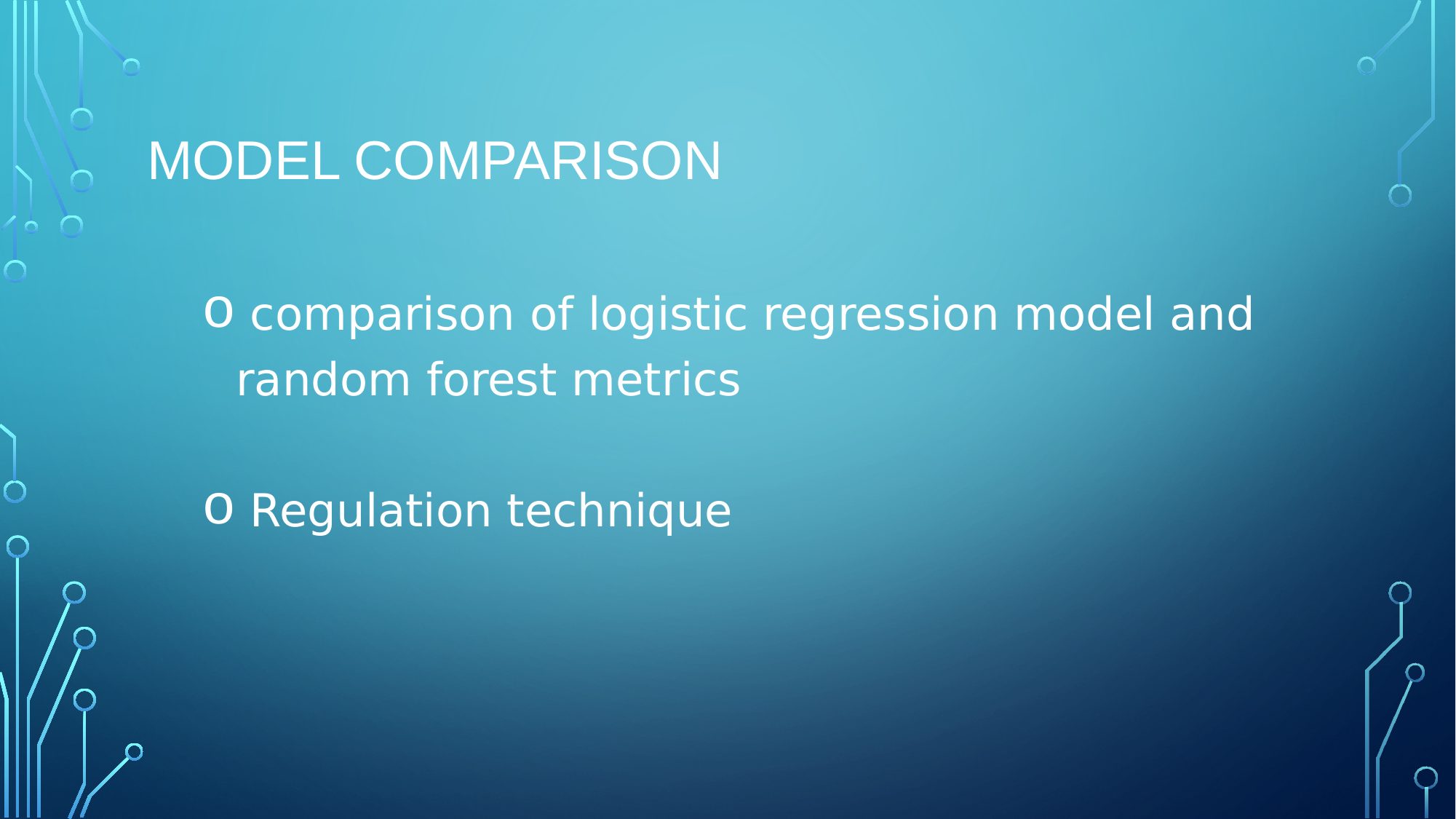

# Model comparison
 comparison of logistic regression model and random forest metrics

 Regulation technique